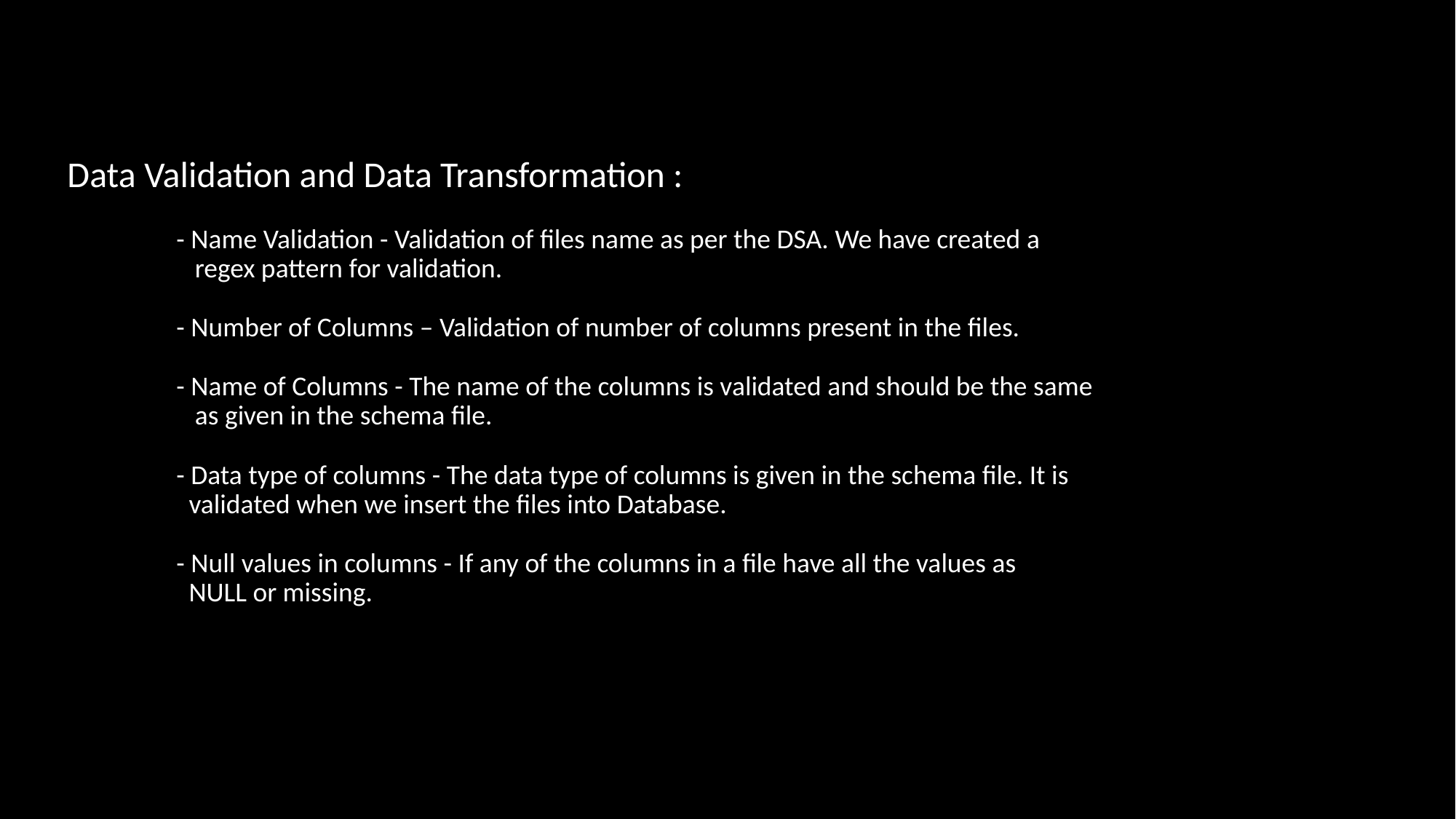

# Data Validation and Data Transformation : - Name Validation - Validation of files name as per the DSA. We have created a regex pattern for validation. - Number of Columns – Validation of number of columns present in the files. - Name of Columns - The name of the columns is validated and should be the same as given in the schema file. - Data type of columns - The data type of columns is given in the schema file. It is validated when we insert the files into Database. - Null values in columns - If any of the columns in a file have all the values as NULL or missing.